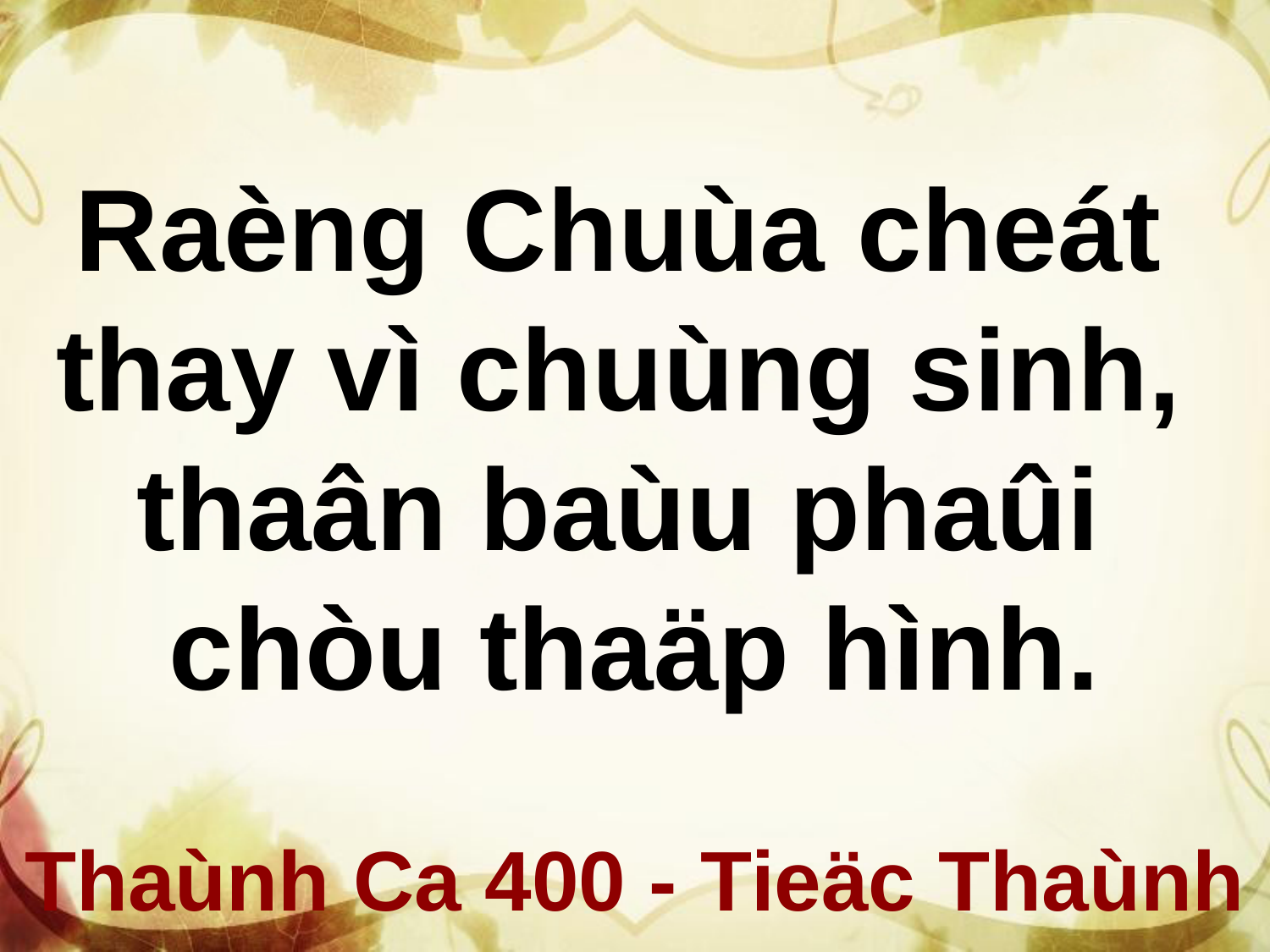

Raèng Chuùa cheát
thay vì chuùng sinh,
thaân baùu phaûi
chòu thaäp hình.
Thaùnh Ca 400 - Tieäc Thaùnh